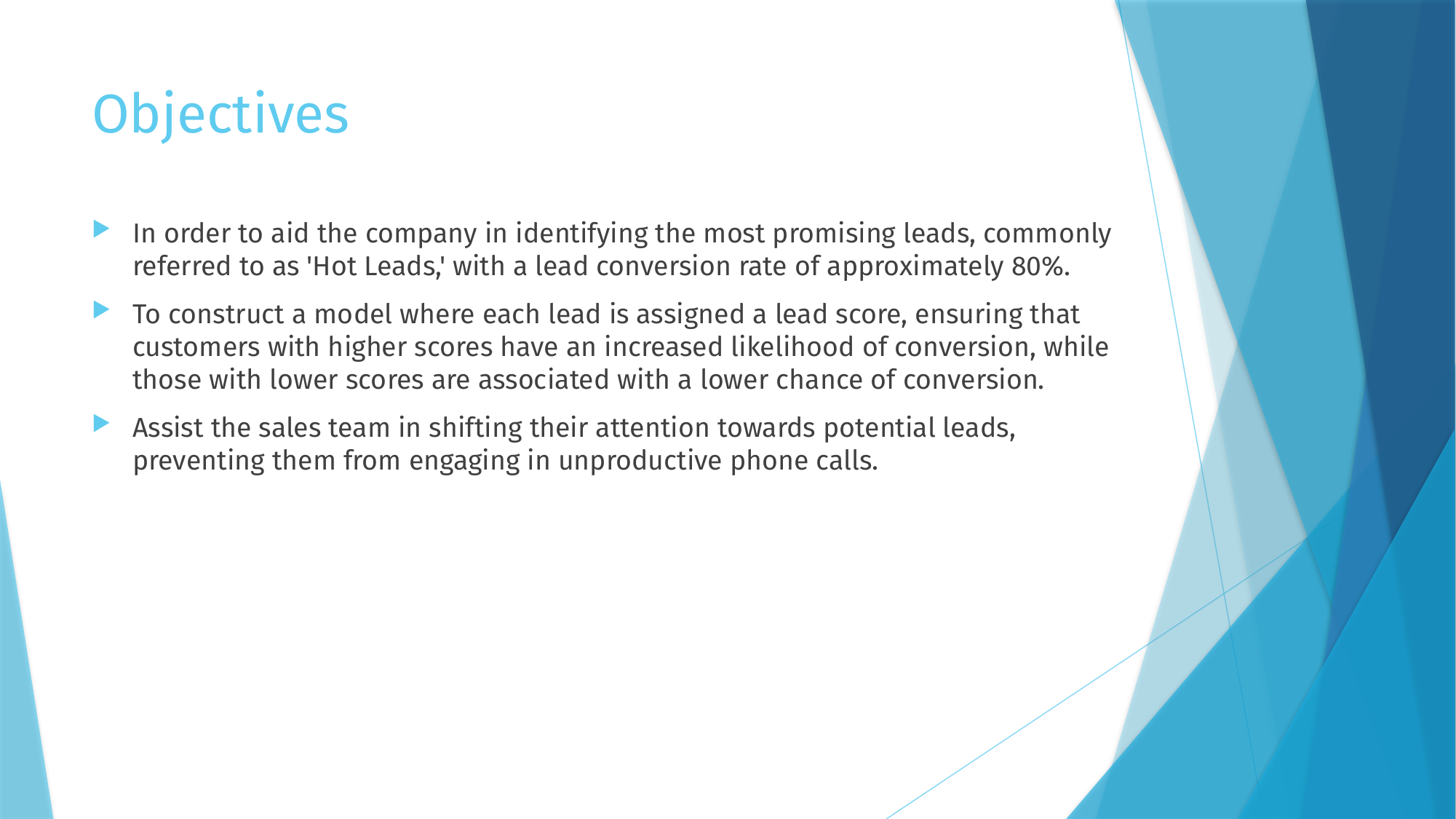

# Objectives
In order to aid the company in identifying the most promising leads, commonly referred to as 'Hot Leads,' with a lead conversion rate of approximately 80%.
To construct a model where each lead is assigned a lead score, ensuring that customers with higher scores have an increased likelihood of conversion, while those with lower scores are associated with a lower chance of conversion.
Assist the sales team in shifting their attention towards potential leads, preventing them from engaging in unproductive phone calls.